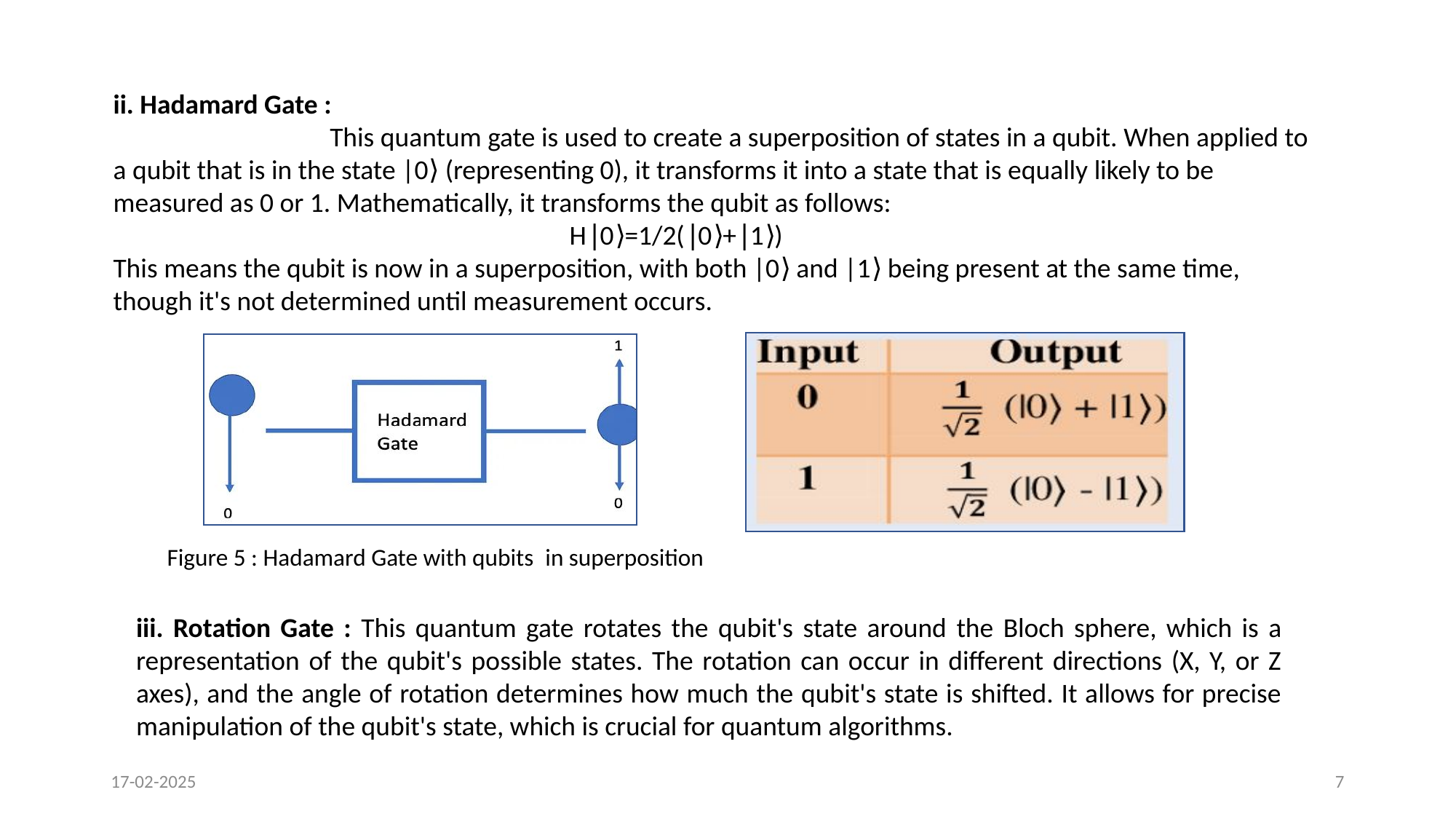

ii. Hadamard Gate :
                                   This quantum gate is used to create a superposition of states in a qubit. When applied to a qubit that is in the state |0⟩ (representing 0), it transforms it into a state that is equally likely to be measured as 0 or 1. Mathematically, it transforms the qubit as follows:
                                                                          H∣0⟩=1/2(∣0⟩+∣1⟩)
This means the qubit is now in a superposition, with both |0⟩ and |1⟩ being present at the same time, though it's not determined until measurement occurs.

Figure 5 : Hadamard Gate with qubits  in superposition
iii. Rotation Gate : This quantum gate rotates the qubit's state around the Bloch sphere, which is a representation of the qubit's possible states. The rotation can occur in different directions (X, Y, or Z axes), and the angle of rotation determines how much the qubit's state is shifted. It allows for precise manipulation of the qubit's state, which is crucial for quantum algorithms.
17-02-2025
7